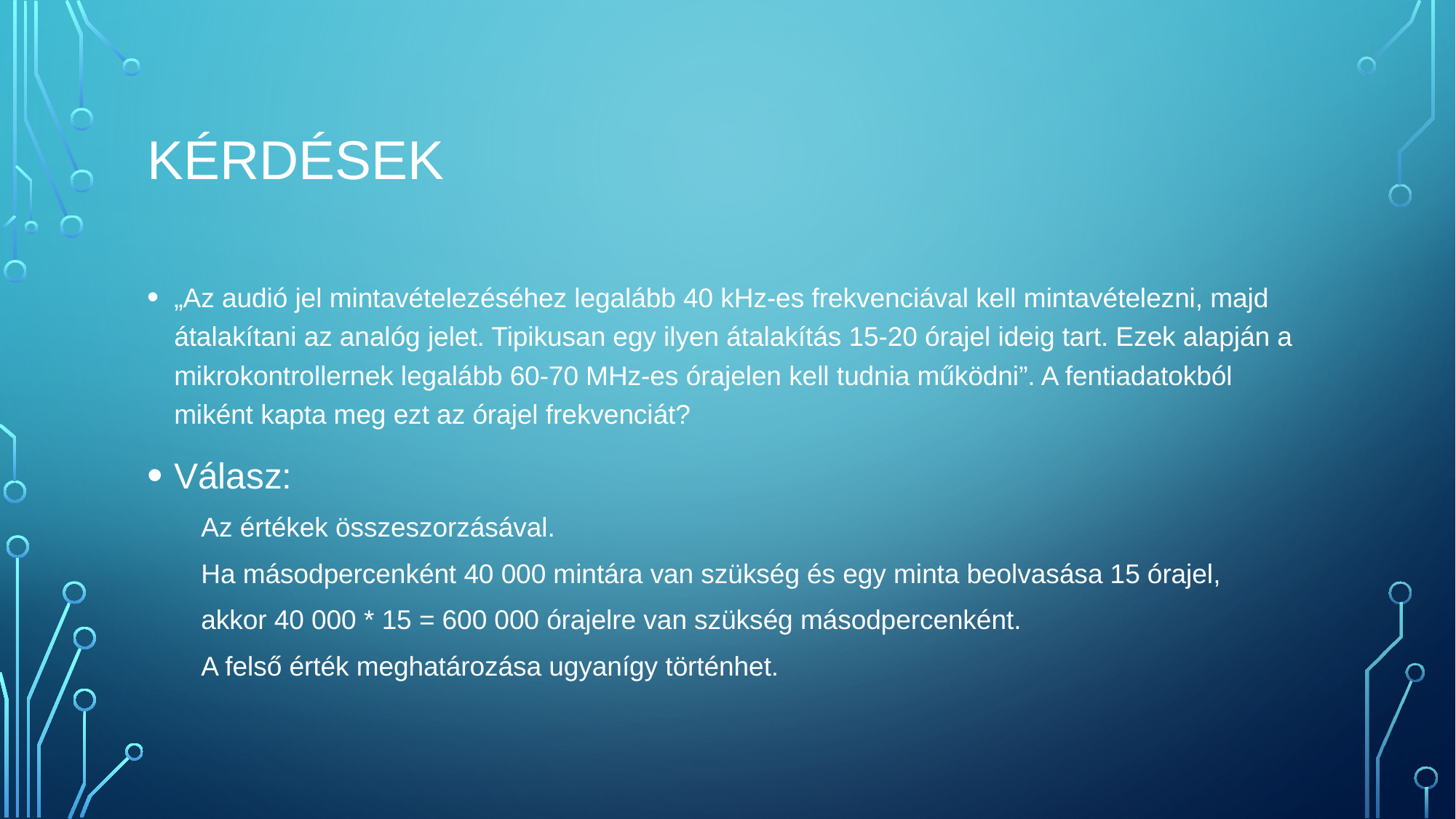

# Kérdések
„Az audió jel mintavételezéséhez legalább 40 kHz-es frekvenciával kell mintavételezni, majd átalakítani az analóg jelet. Tipikusan egy ilyen átalakítás 15-20 órajel ideig tart. Ezek alapján a mikrokontrollernek legalább 60-70 MHz-es órajelen kell tudnia működni”. A fentiadatokból miként kapta meg ezt az órajel frekvenciát?
Válasz:
Az értékek összeszorzásával.
Ha másodpercenként 40 000 mintára van szükség és egy minta beolvasása 15 órajel,
akkor 40 000 * 15 = 600 000 órajelre van szükség másodpercenként.
A felső érték meghatározása ugyanígy történhet.